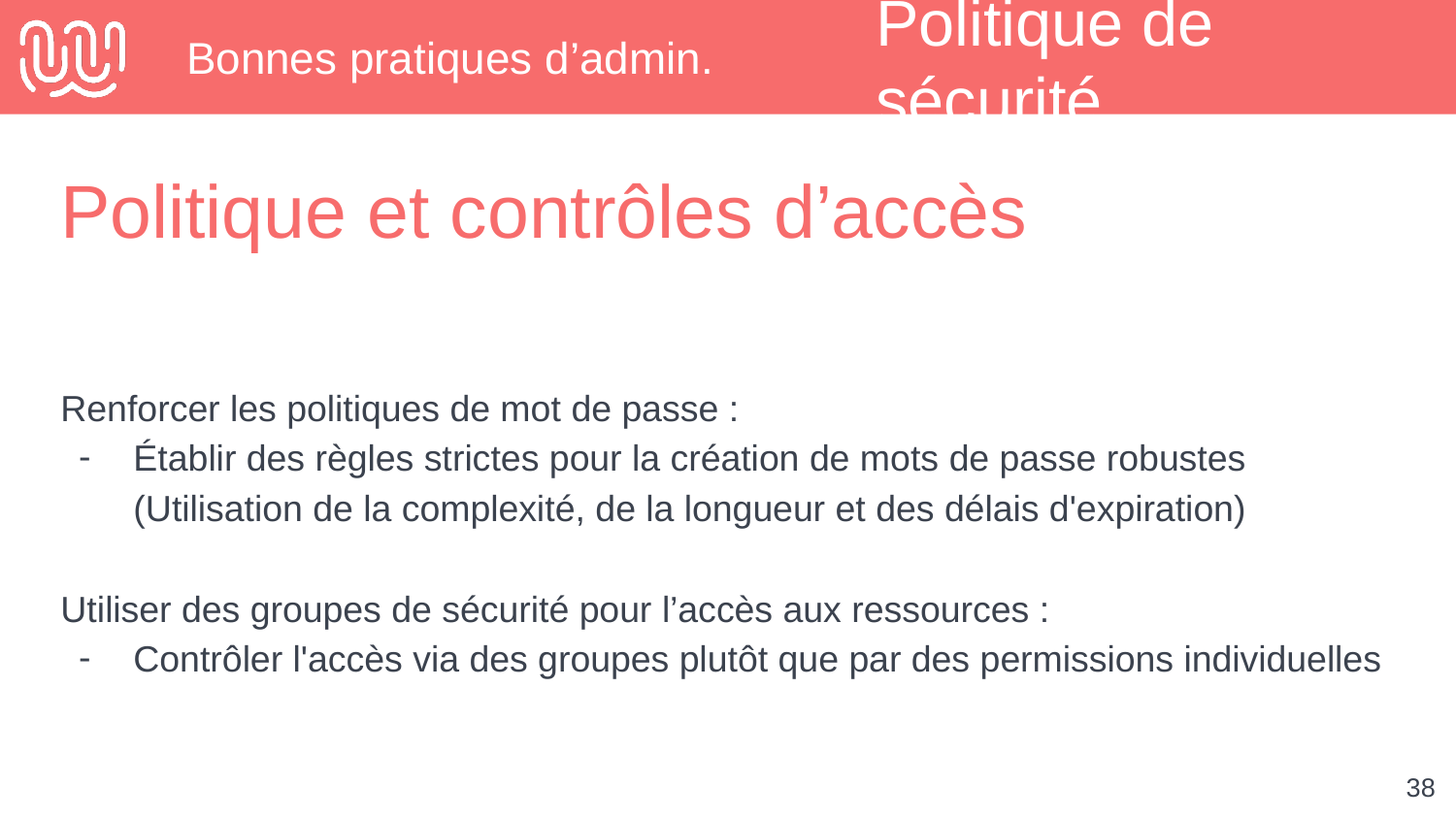

# Bonnes pratiques d’admin.
Politique de sécurité
Politique et contrôles d’accès
Renforcer les politiques de mot de passe :
Établir des règles strictes pour la création de mots de passe robustes (Utilisation de la complexité, de la longueur et des délais d'expiration)

Utiliser des groupes de sécurité pour l’accès aux ressources :
Contrôler l'accès via des groupes plutôt que par des permissions individuelles
38